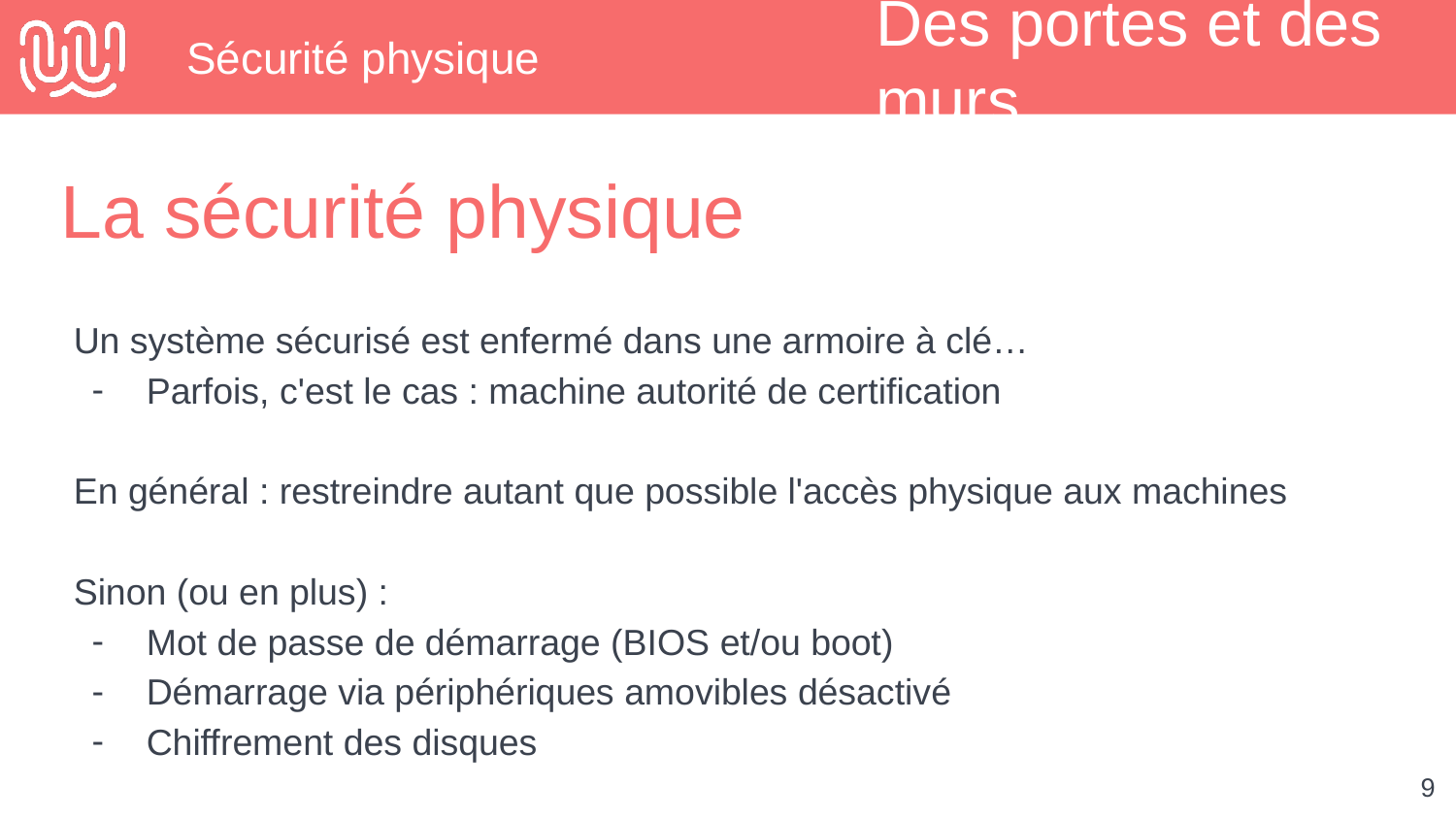

# Sécurité physique
Des portes et des murs
La sécurité physique
Un système sécurisé est enfermé dans une armoire à clé…
Parfois, c'est le cas : machine autorité de certification

En général : restreindre autant que possible l'accès physique aux machines

Sinon (ou en plus) :
Mot de passe de démarrage (BIOS et/ou boot)
Démarrage via périphériques amovibles désactivé
Chiffrement des disques
9